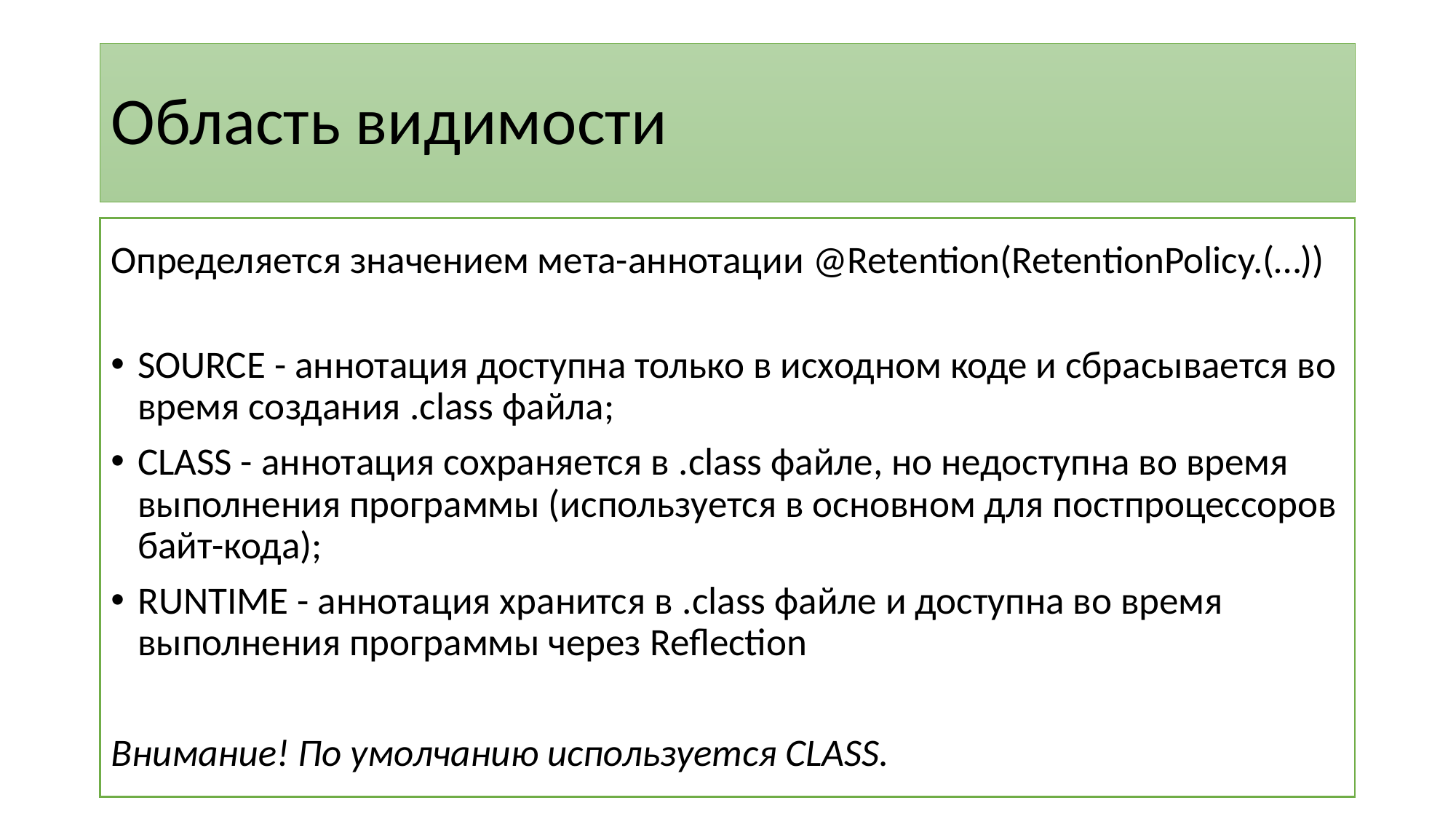

# Область видимости
Определяется значением мета-аннотации @Retention(RetentionPolicy.(…))

SOURCE - аннотация доступна только в исходном коде и сбрасывается во время создания .class файла;
CLASS - аннотация сохраняется в .class файле, но недоступна во время выполнения программы (используется в основном для постпроцессоров байт-кода);
RUNTIME - аннотация хранится в .class файле и доступна во время выполнения программы через Reflection

Внимание! По умолчанию используется CLASS.